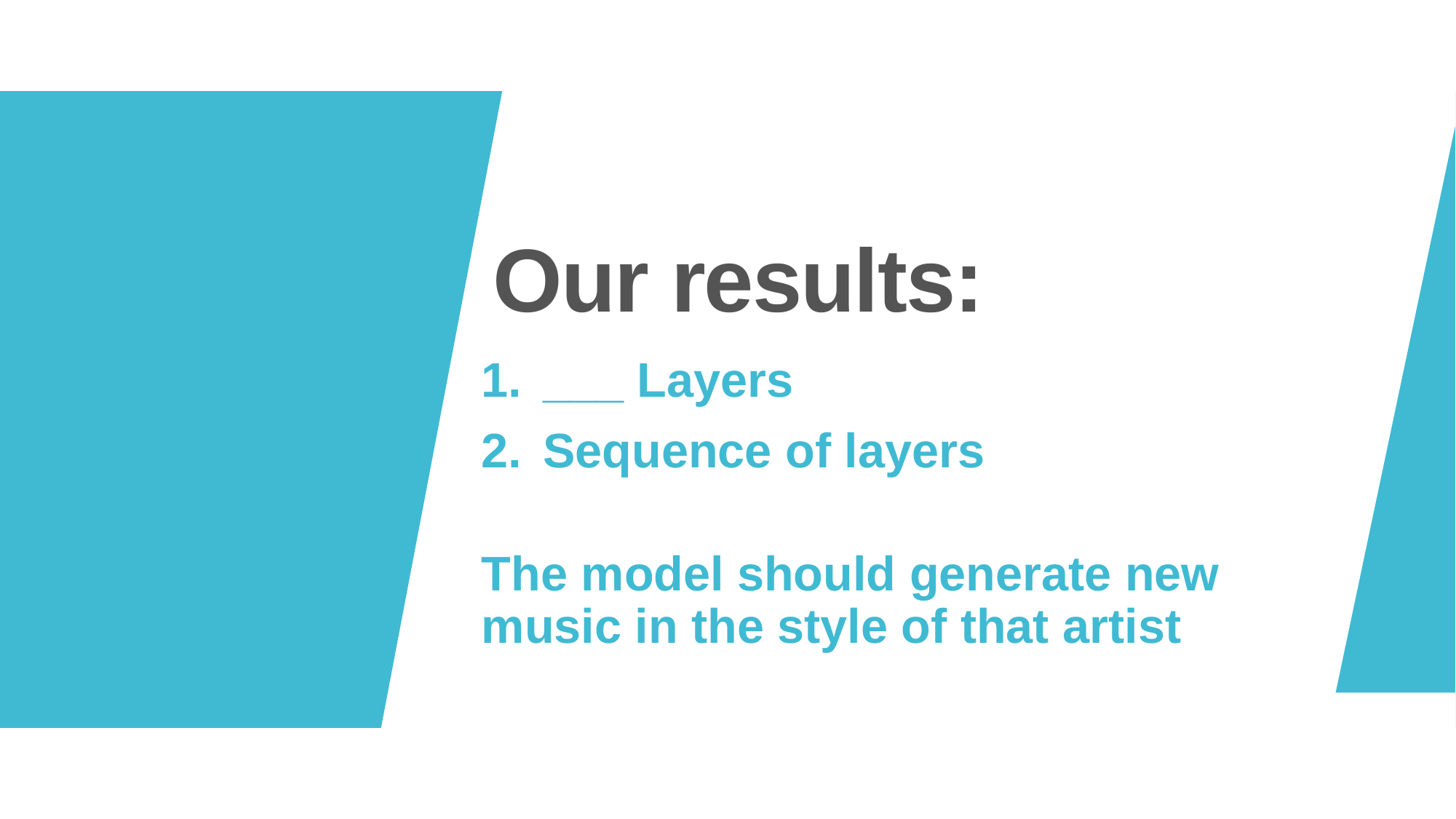

Our results:
___ Layers
Sequence of layers
The model should generate new music in the style of that artist